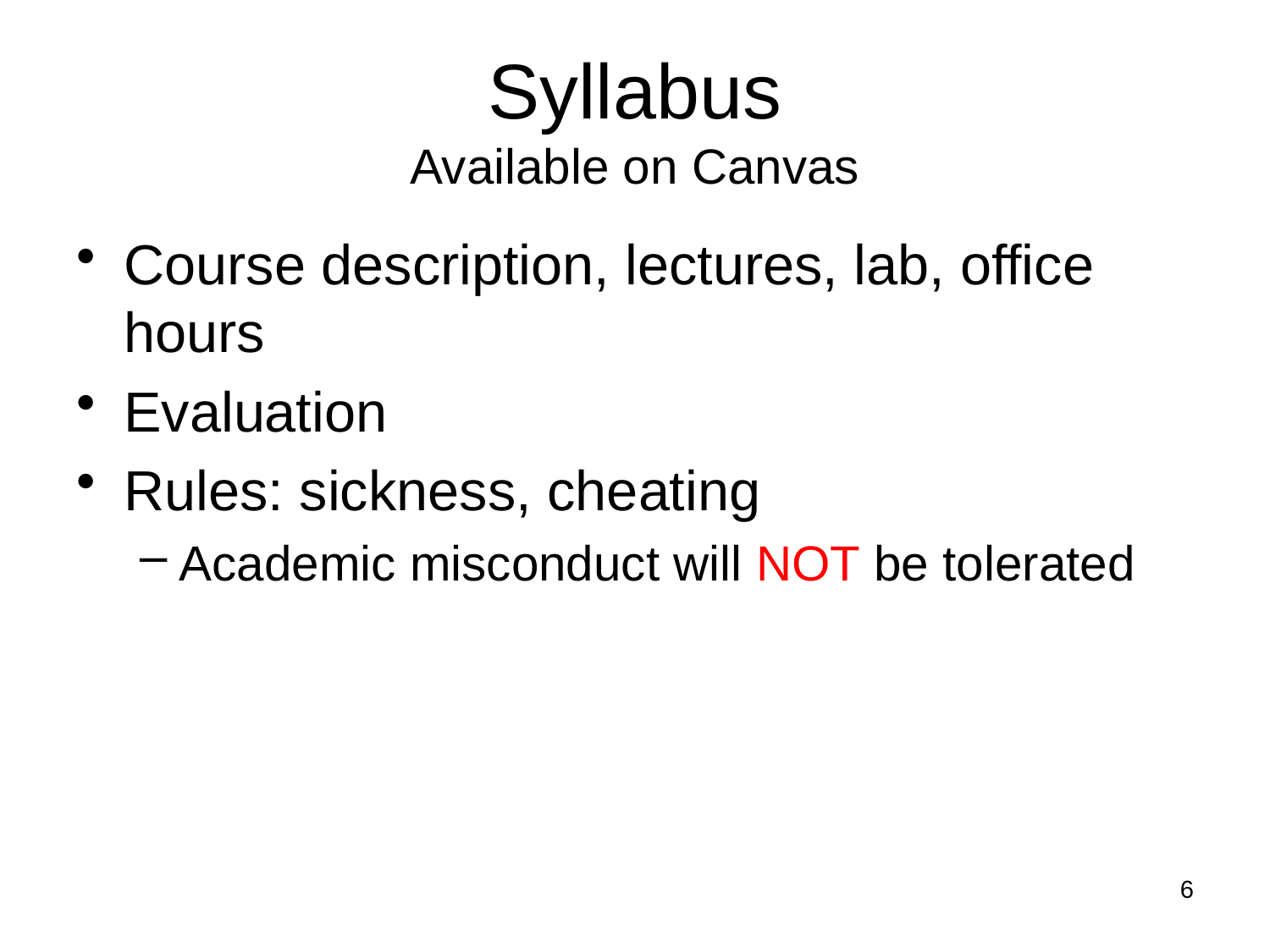

# Syllabus Available on Canvas
Course description, lectures, lab, office hours
Evaluation
Rules: sickness, cheating
Academic misconduct will NOT be tolerated
6